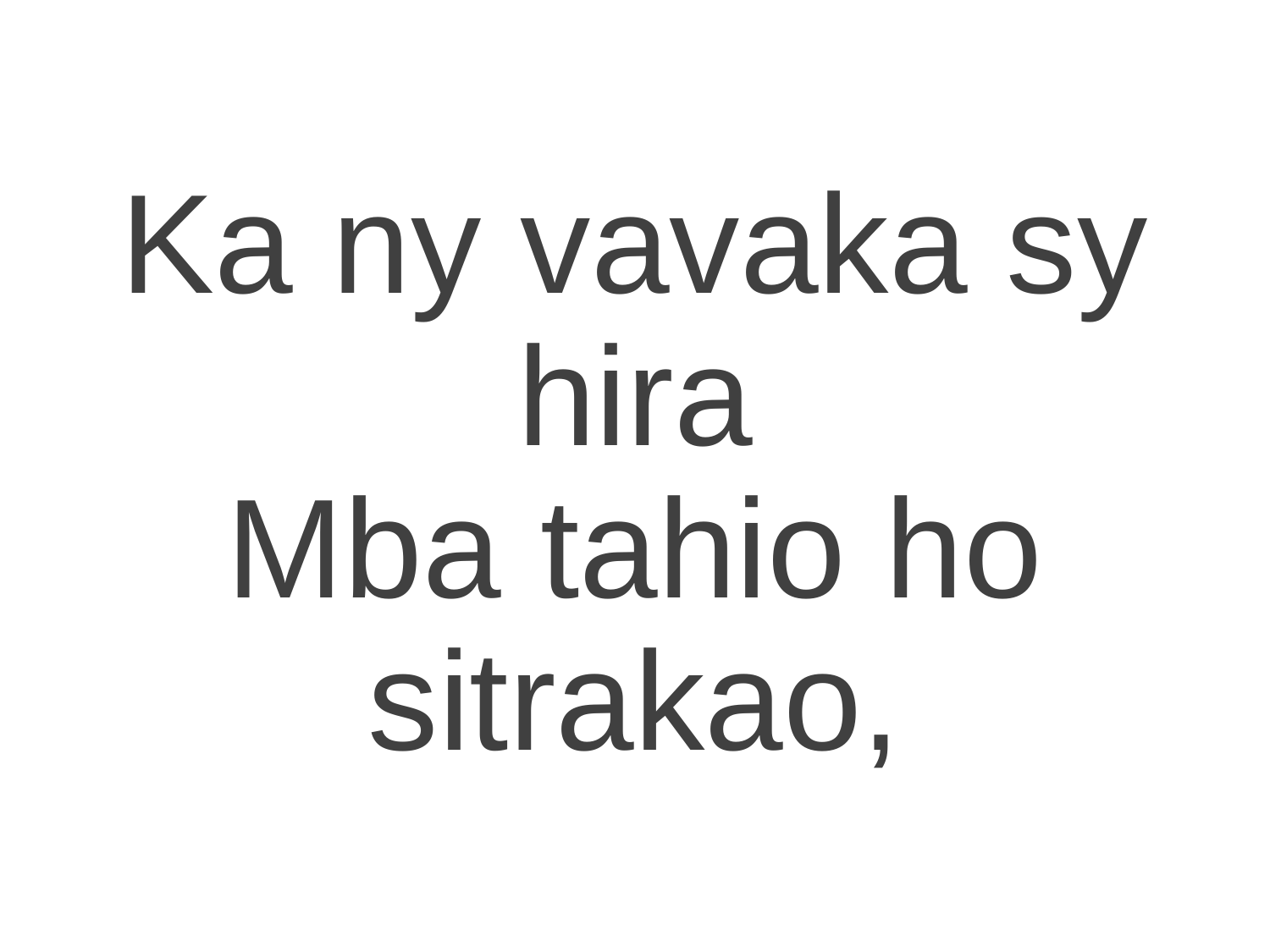

Ka ny vavaka sy hira
Mba tahio ho sitrakao,